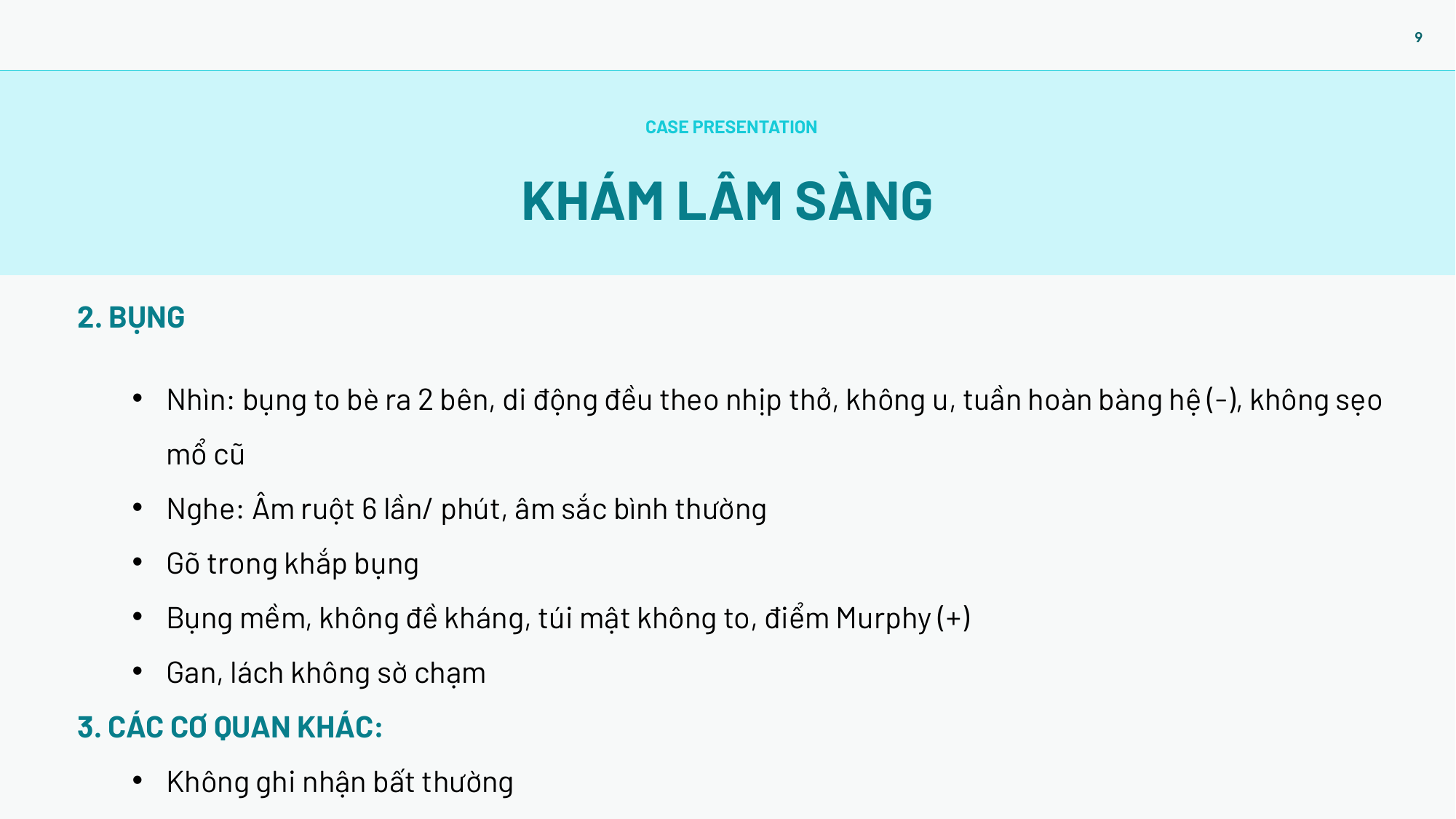

CASE PRESENTATION
KHÁM LÂM SÀNG
2. BỤNG
Nhìn: bụng to bè ra 2 bên, di động đều theo nhịp thở, không u, tuần hoàn bàng hệ (-), không sẹo mổ cũ
Nghe: Âm ruột 6 lần/ phút, âm sắc bình thường
Gõ trong khắp bụng
Bụng mềm, không đề kháng, túi mật không to, điểm Murphy (+)
Gan, lách không sờ chạm
3. CÁC CƠ QUAN KHÁC:
Không ghi nhận bất thường